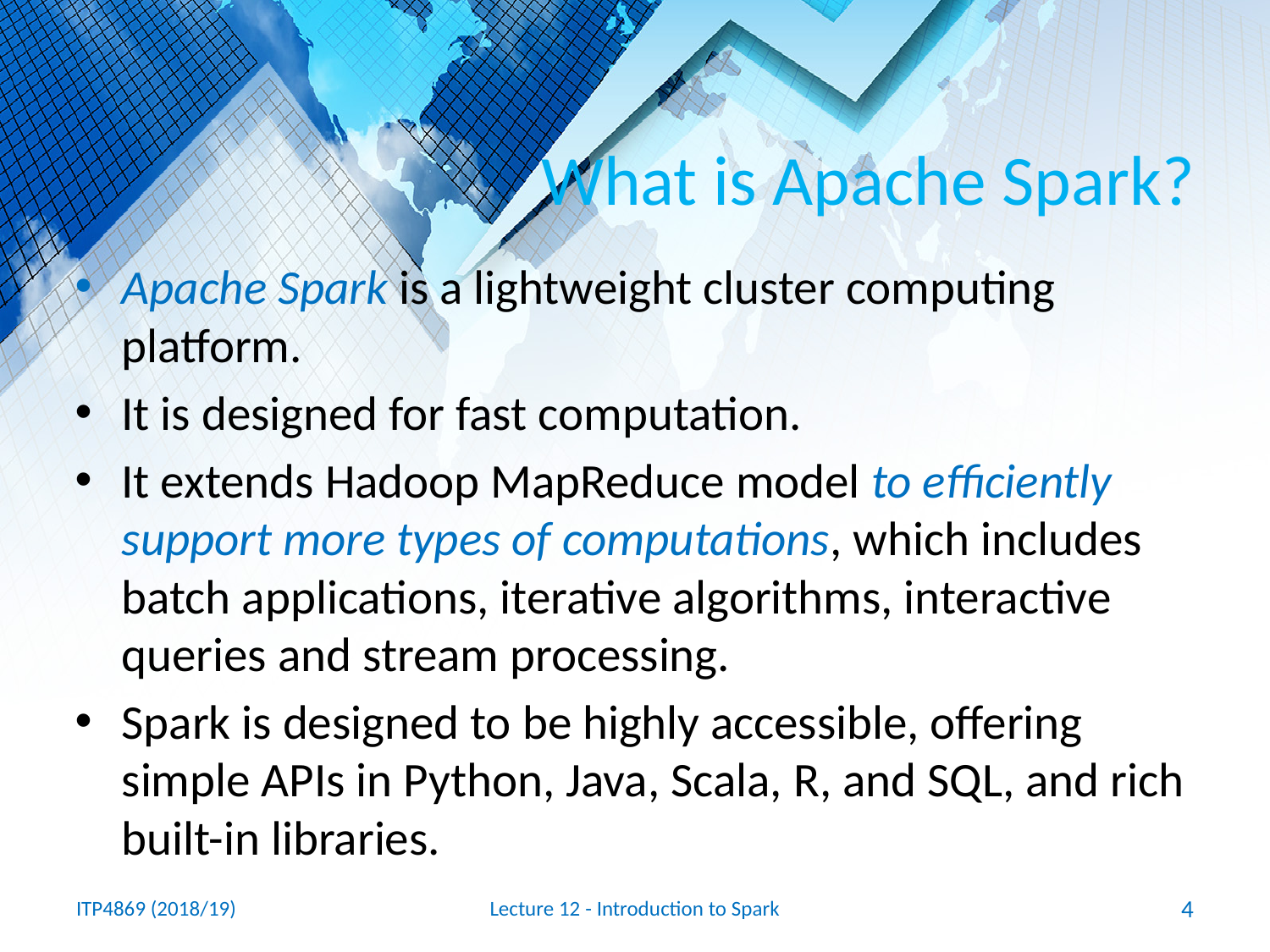

# What is Apache Spark?
Apache Spark is a lightweight cluster computing platform.
It is designed for fast computation.
It extends Hadoop MapReduce model to efficiently support more types of computations, which includes batch applications, iterative algorithms, interactive queries and stream processing.
Spark is designed to be highly accessible, offering simple APIs in Python, Java, Scala, R, and SQL, and rich built-in libraries.
ITP4869 (2018/19)
Lecture 12 - Introduction to Spark
4